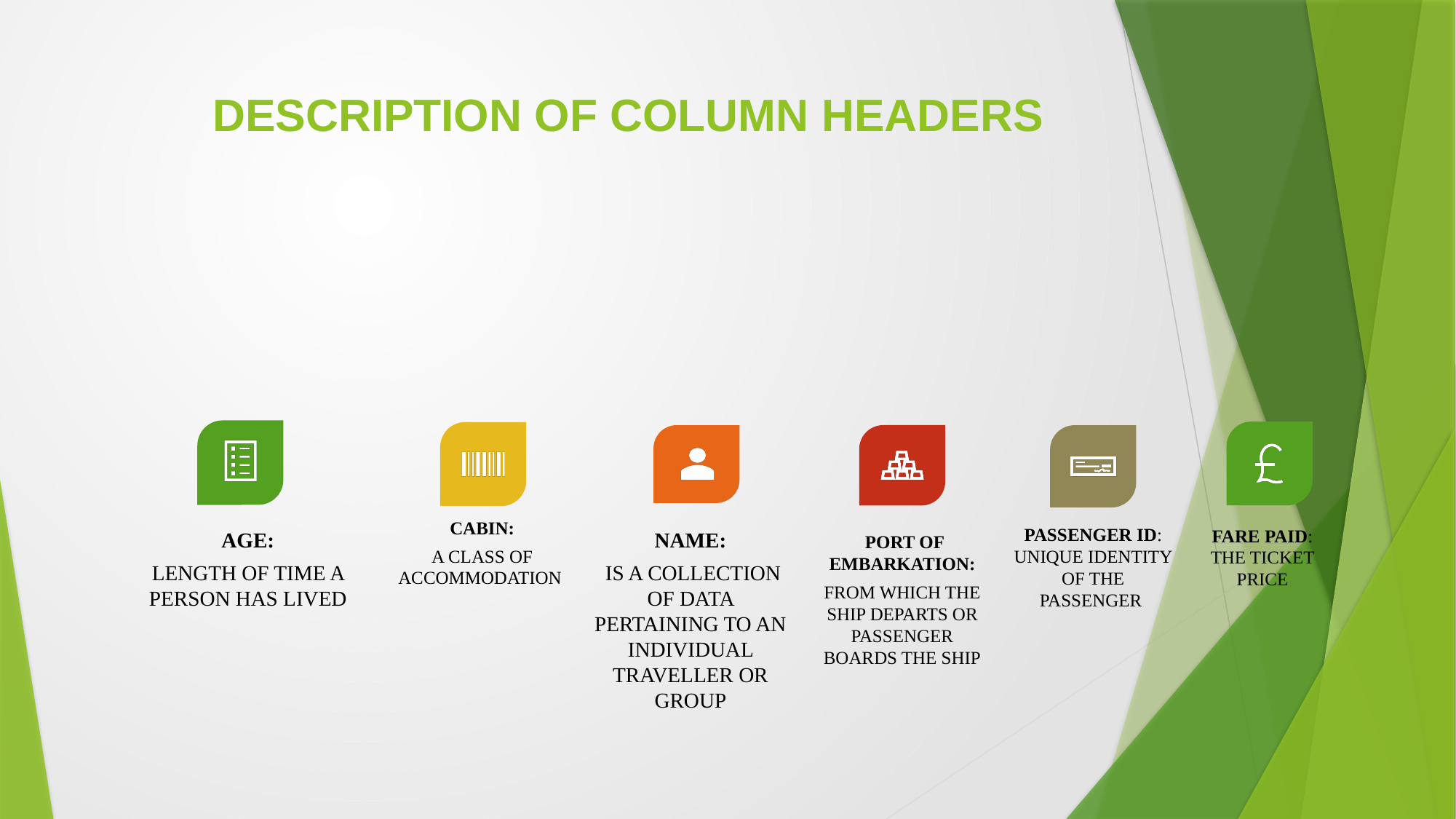

# DESCRIPTION OF COLUMN HEADERS
Age:
Length of time a person has lived
Cabin:
A class of accommodation
NAME:
 IS A COLLECTION OF DATA PERTAINING TO AN INDIVIDUAL TRAVELLER OR GROUP
 PORT OF EMBARKATION:
FROM WHICH THE SHIP DEPARTS OR PASSENGER BOARDS THE SHIP
PASSENGER ID: UNIQUE IDENTITY OF THE PASSENGER
FARE PAID: THE TICKET PRICE